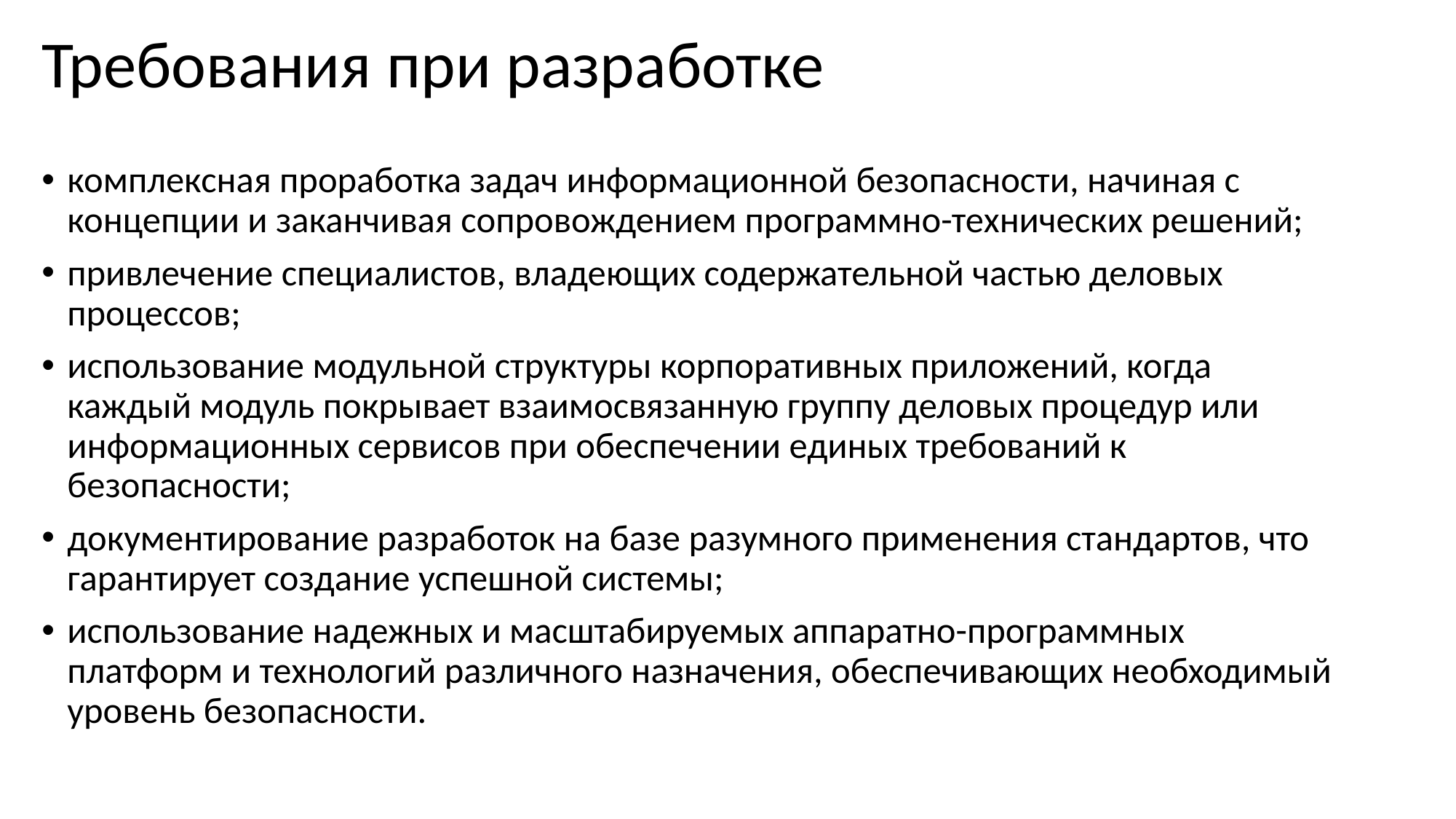

# Требования при разработке
комплексная проработка задач информационной безопасности, начиная с концепции и заканчивая сопровождением программно-технических решений;
привлечение специалистов, владеющих содержательной частью деловых процессов;
использование модульной структуры корпоративных приложений, когда каждый модуль покрывает взаимосвязанную группу деловых процедур или информационных сервисов при обеспечении единых требований к безопасности;
документирование разработок на базе разумного применения стандартов, что гарантирует создание успешной системы;
использование надежных и масштабируемых аппаратно-программных платформ и технологий различного назначения, обеспечивающих необходимый уровень безопасности.